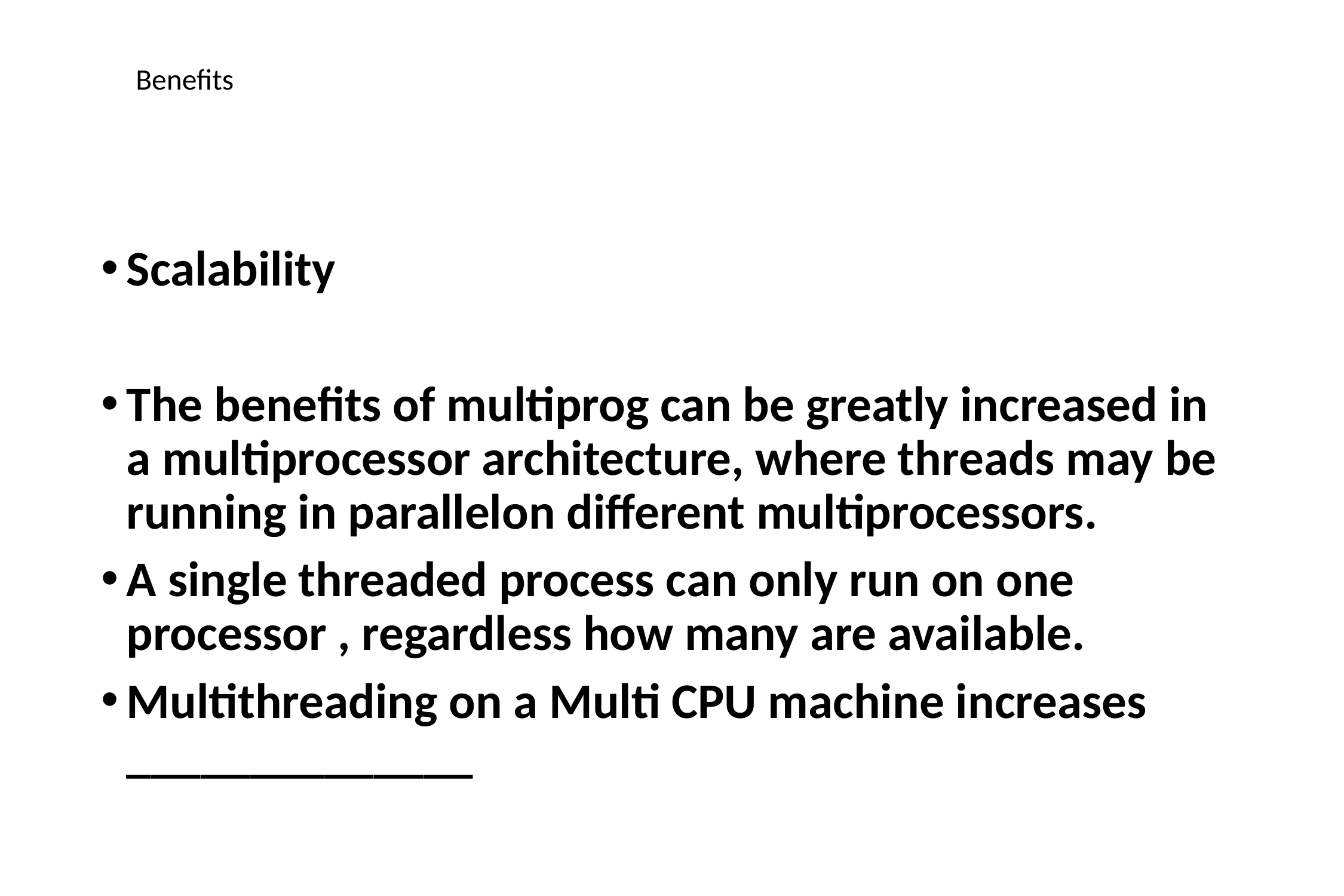

# Benefits
Scalability

The benefits of multiprog can be greatly increased in a multiprocessor architecture, where threads may be running in parallelon different multiprocessors.
A single threaded process can only run on one processor , regardless how many are available.
Multithreading on a Multi CPU machine increases ______________